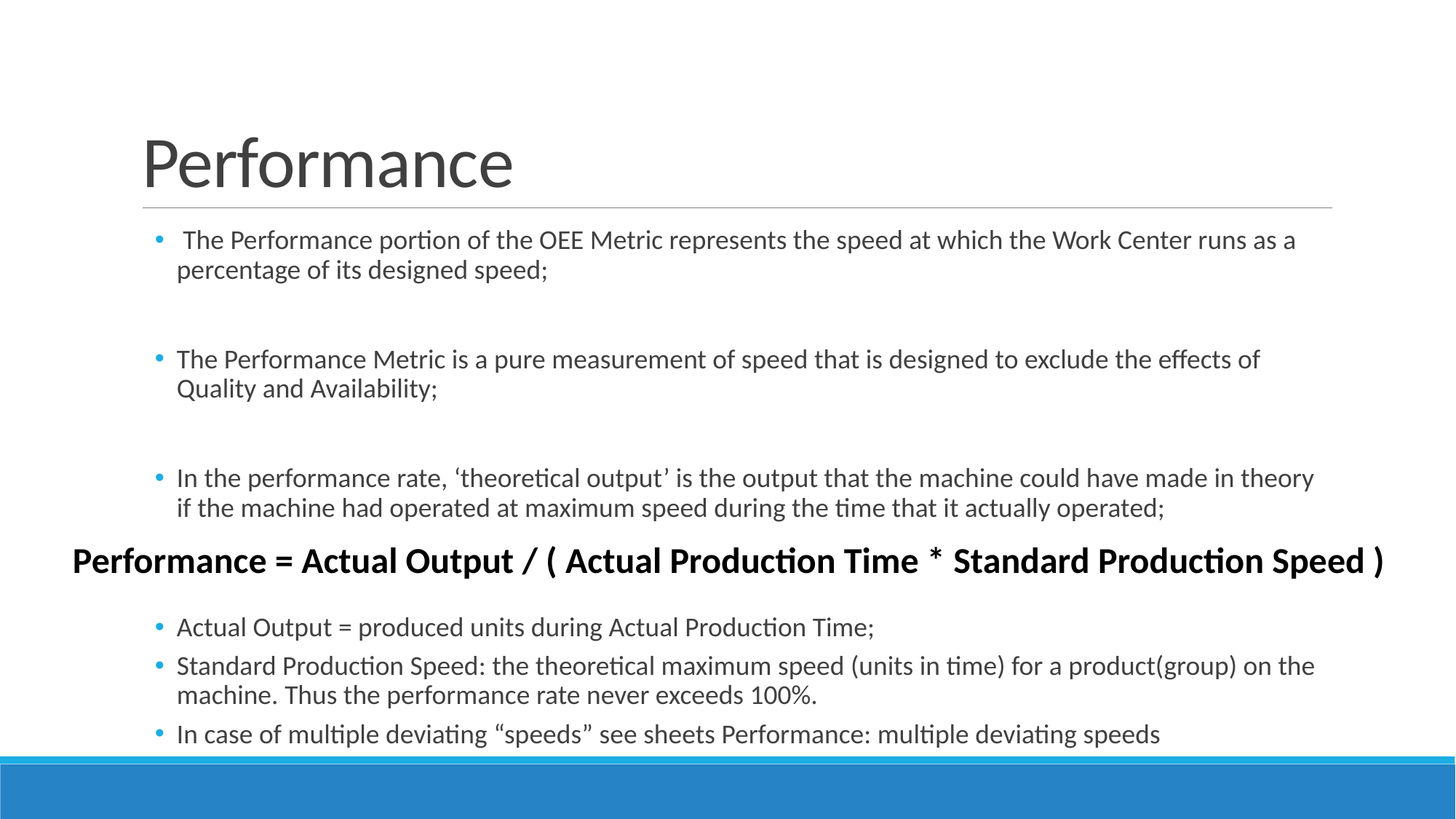

# Performance
 The Performance portion of the OEE Metric represents the speed at which the Work Center runs as a percentage of its designed speed;

The Performance Metric is a pure measurement of speed that is designed to exclude the effects of Quality and Availability;

In the performance rate, ‘theoretical output’ is the output that the machine could have made in theory if the machine had operated at maximum speed during the time that it actually operated;

Performance = Actual Output / ( Actual Production Time * Standard Production Speed )
Actual Output = produced units during Actual Production Time;
Standard Production Speed: the theoretical maximum speed (units in time) for a product(group) on the machine. Thus the performance rate never exceeds 100%.
In case of multiple deviating “speeds” see sheets Performance: multiple deviating speeds